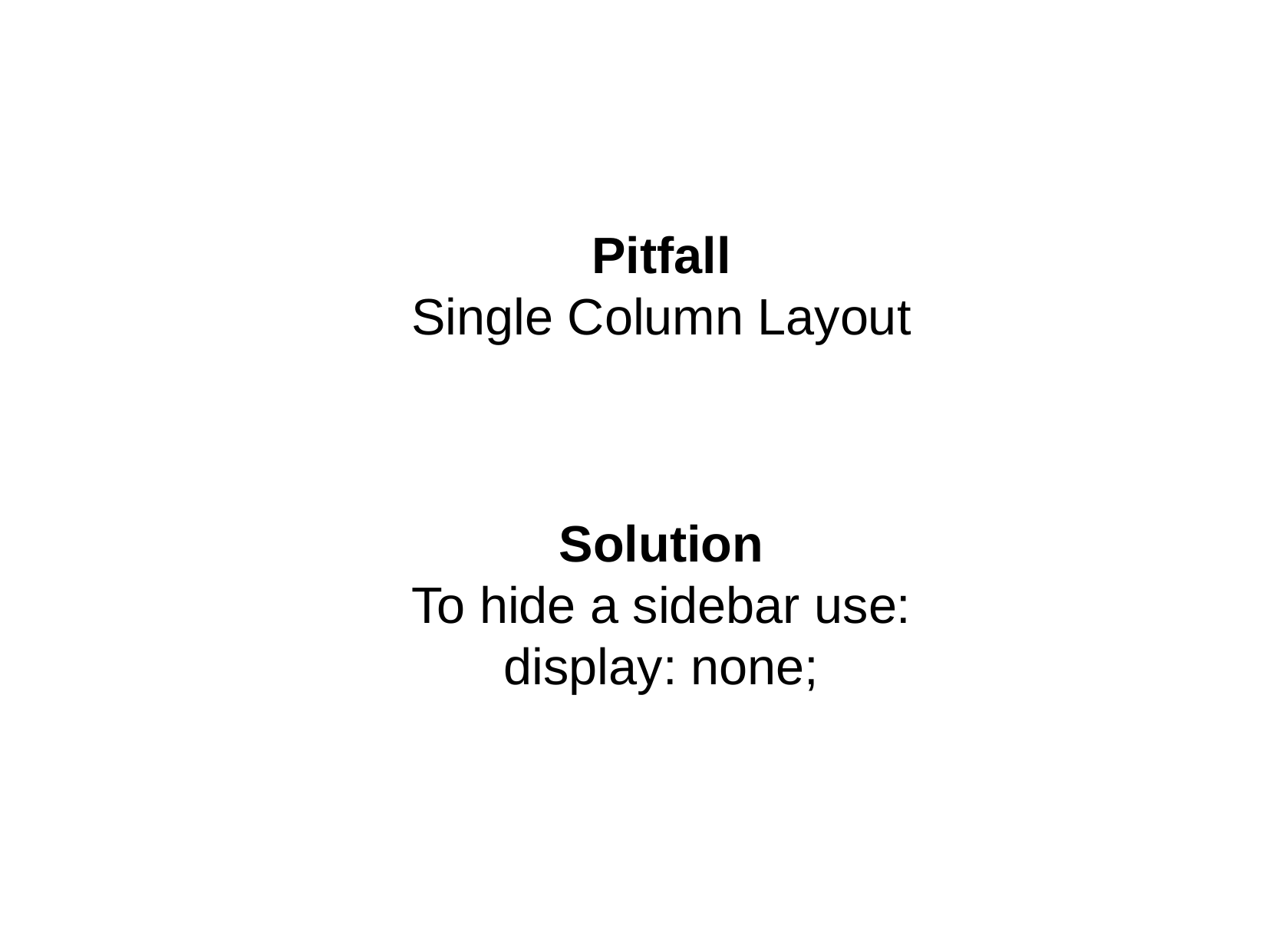

Pitfall
Single Column Layout
Solution
To hide a sidebar use:
display: none;